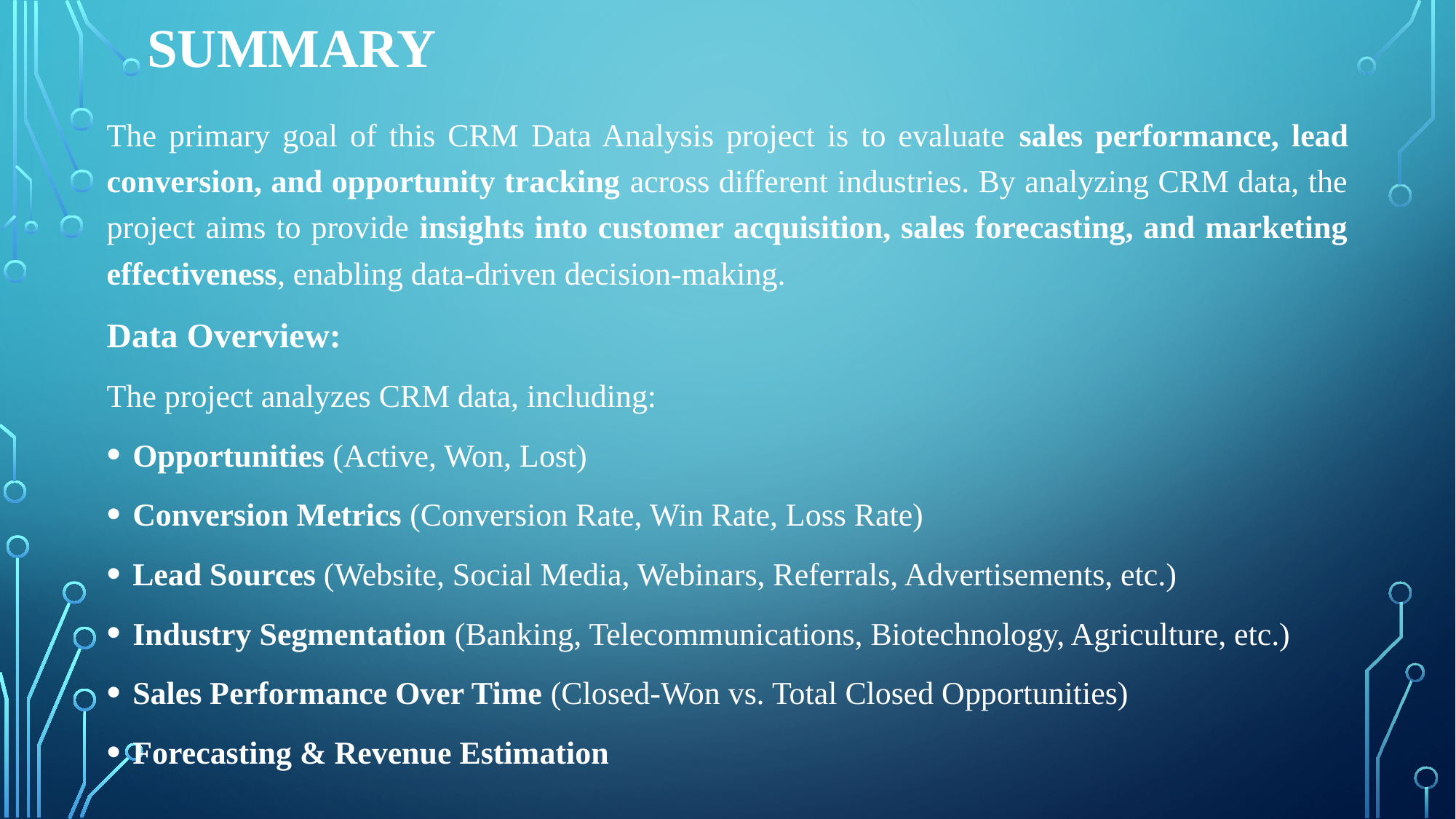

# SUMMARY
The primary goal of this CRM Data Analysis project is to evaluate sales performance, lead conversion, and opportunity tracking across different industries. By analyzing CRM data, the project aims to provide insights into customer acquisition, sales forecasting, and marketing effectiveness, enabling data-driven decision-making.
Data Overview:
The project analyzes CRM data, including:
Opportunities (Active, Won, Lost)
Conversion Metrics (Conversion Rate, Win Rate, Loss Rate)
Lead Sources (Website, Social Media, Webinars, Referrals, Advertisements, etc.)
Industry Segmentation (Banking, Telecommunications, Biotechnology, Agriculture, etc.)
Sales Performance Over Time (Closed-Won vs. Total Closed Opportunities)
Forecasting & Revenue Estimation